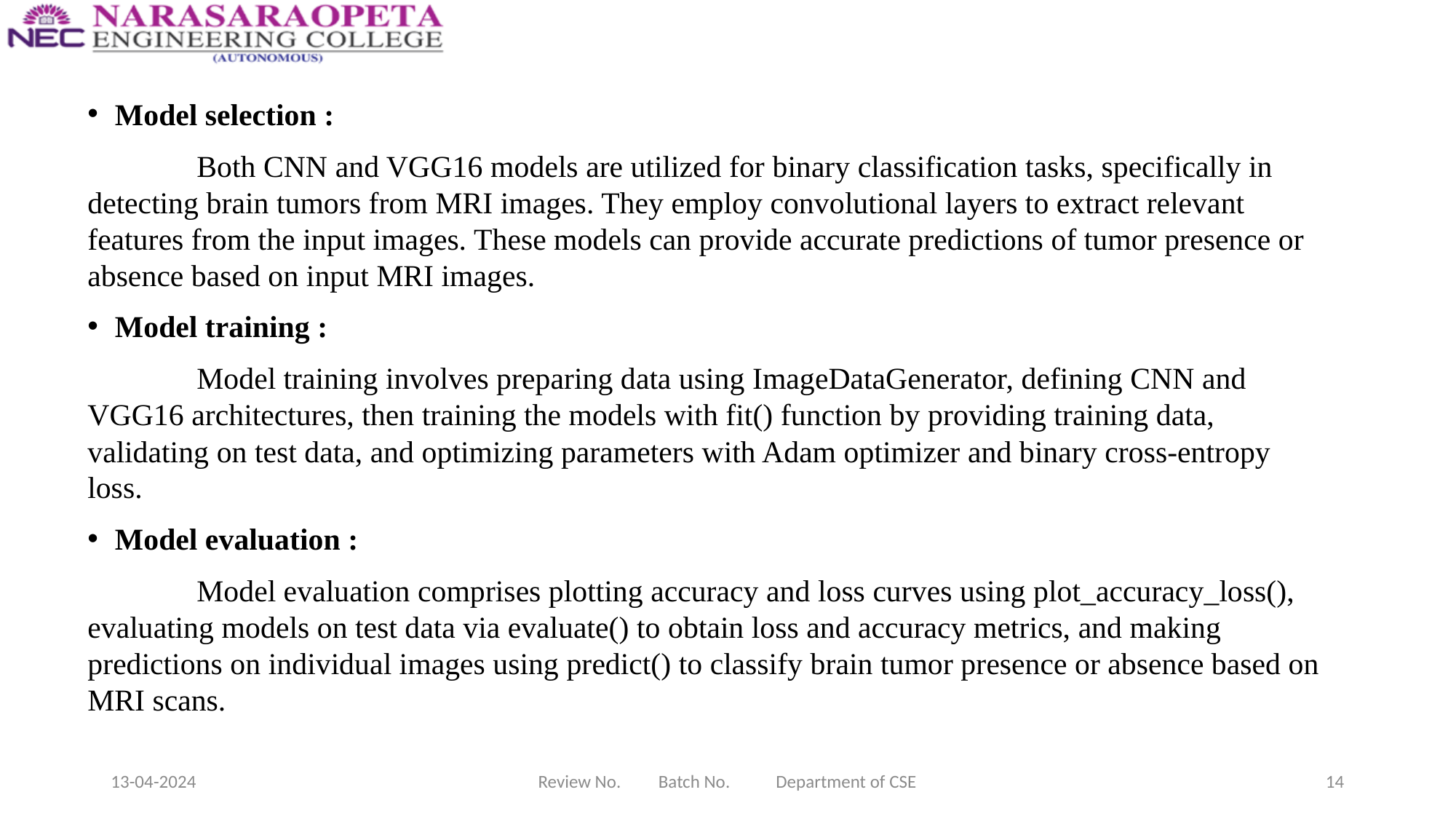

Model selection :
	Both CNN and VGG16 models are utilized for binary classification tasks, specifically in detecting brain tumors from MRI images. They employ convolutional layers to extract relevant features from the input images. These models can provide accurate predictions of tumor presence or absence based on input MRI images.
Model training :
	Model training involves preparing data using ImageDataGenerator, defining CNN and VGG16 architectures, then training the models with fit() function by providing training data, validating on test data, and optimizing parameters with Adam optimizer and binary cross-entropy loss.
Model evaluation :
	Model evaluation comprises plotting accuracy and loss curves using plot_accuracy_loss(), evaluating models on test data via evaluate() to obtain loss and accuracy metrics, and making predictions on individual images using predict() to classify brain tumor presence or absence based on MRI scans.
13-04-2024
Review No.         Batch No.           Department of CSE
14